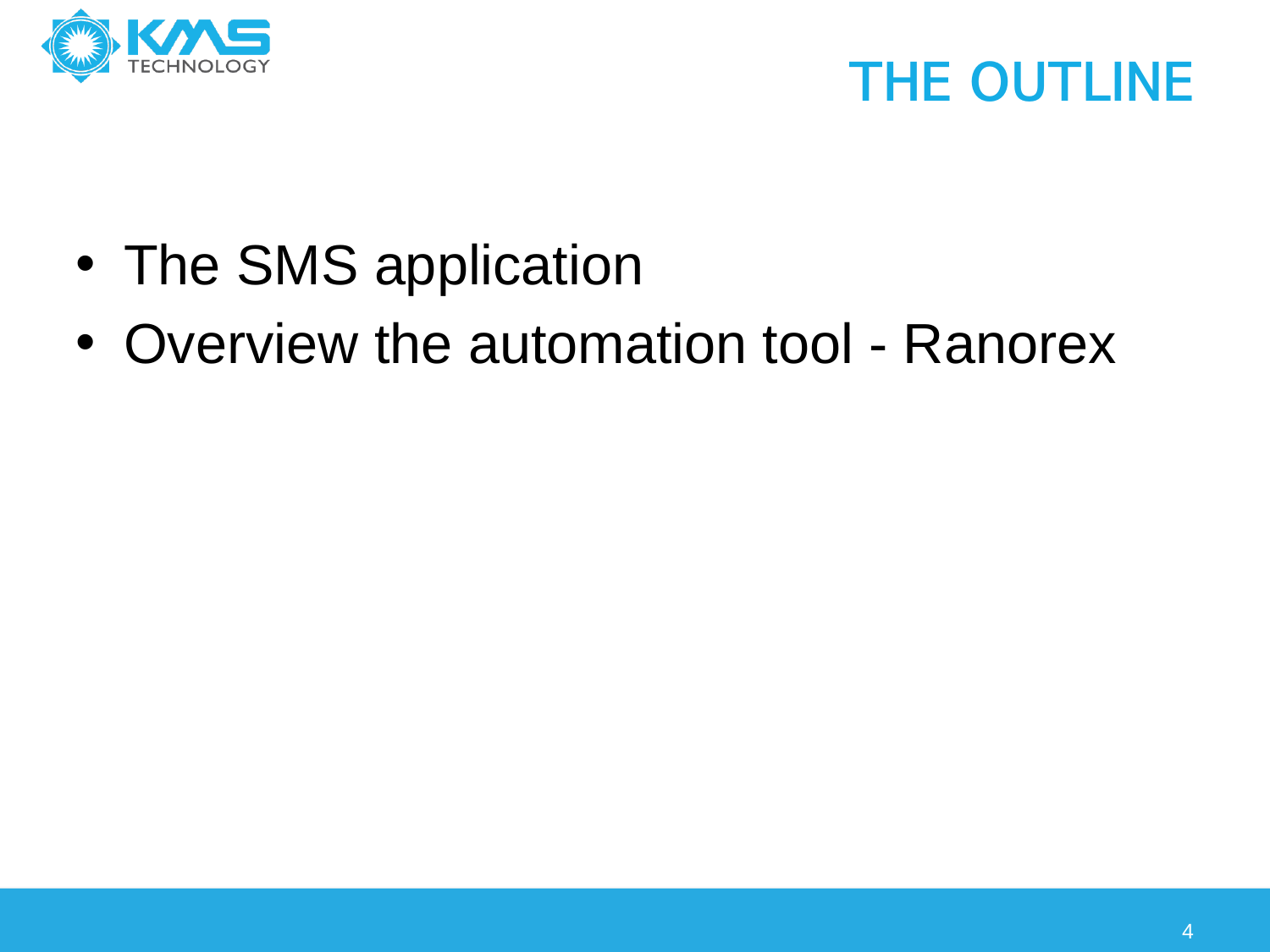

# The Outline
The SMS application
Overview the automation tool - Ranorex
4